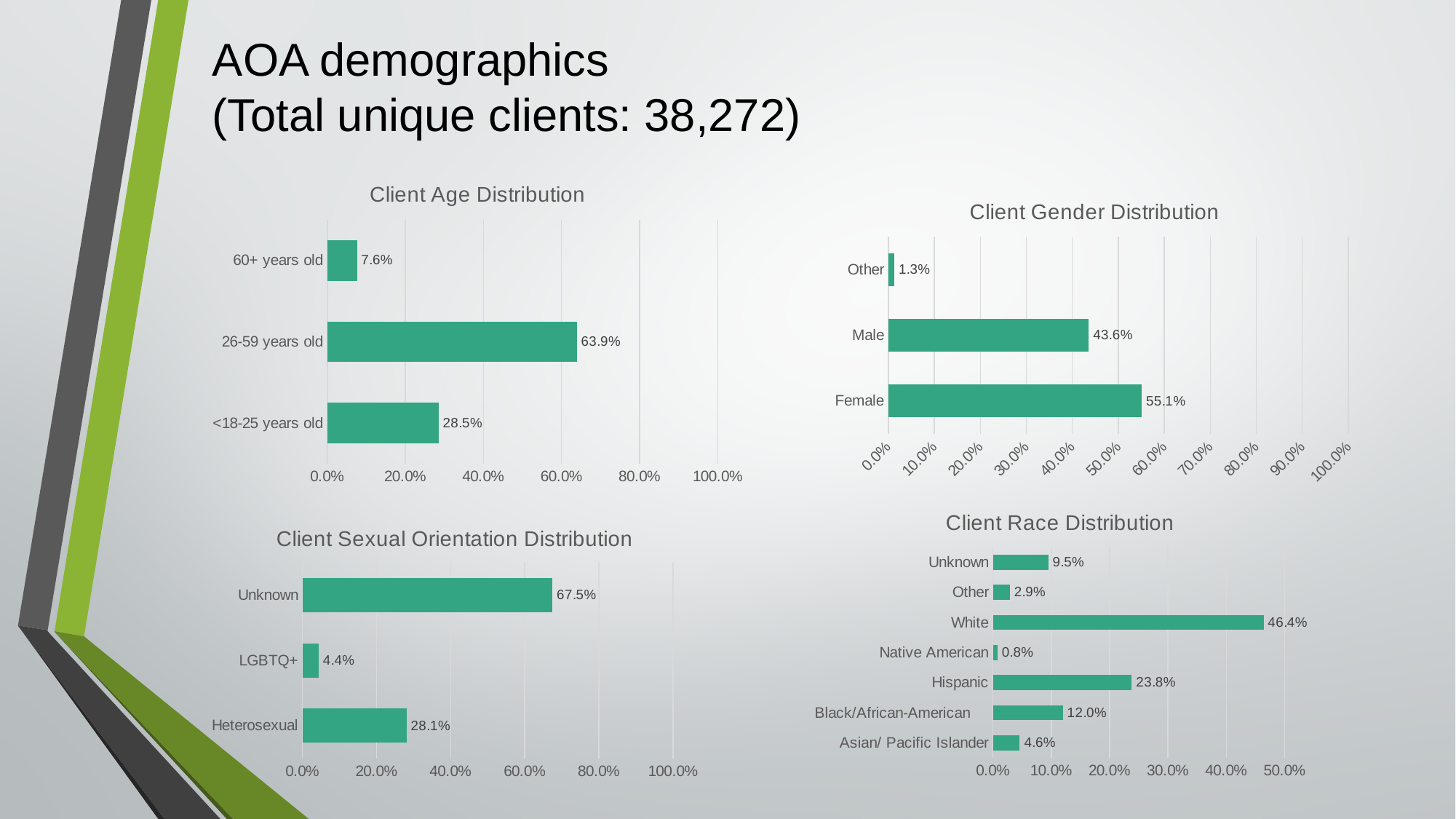

AOA demographics
(Total unique clients: 38,272)

### Chart: Client Age Distribution

| Category |  |
|---|---|
| <18-25 years old | 0.285 |
| 26-59 years old | 0.639 |
| 60+ years old | 0.076 |

### Chart: Client Gender Distribution

| Category |  |
|---|---|
| Female | 0.551 |
| Male | 0.436 |
| Other | 0.013 |

### Chart: Client Race Distribution

| Category |  |
|---|---|
| Asian/ Pacific Islander | 0.046 |
| Black/African-American     | 0.12 |
| Hispanic | 0.238 |
| Native American | 0.008 |
| White | 0.464 |
| Other | 0.029 |
| Unknown | 0.095 |

### Chart: Client Sexual Orientation Distribution

| Category |  |
|---|---|
| Heterosexual | 0.281 |
| LGBTQ+ | 0.0438 |
| Unknown | 0.675 |